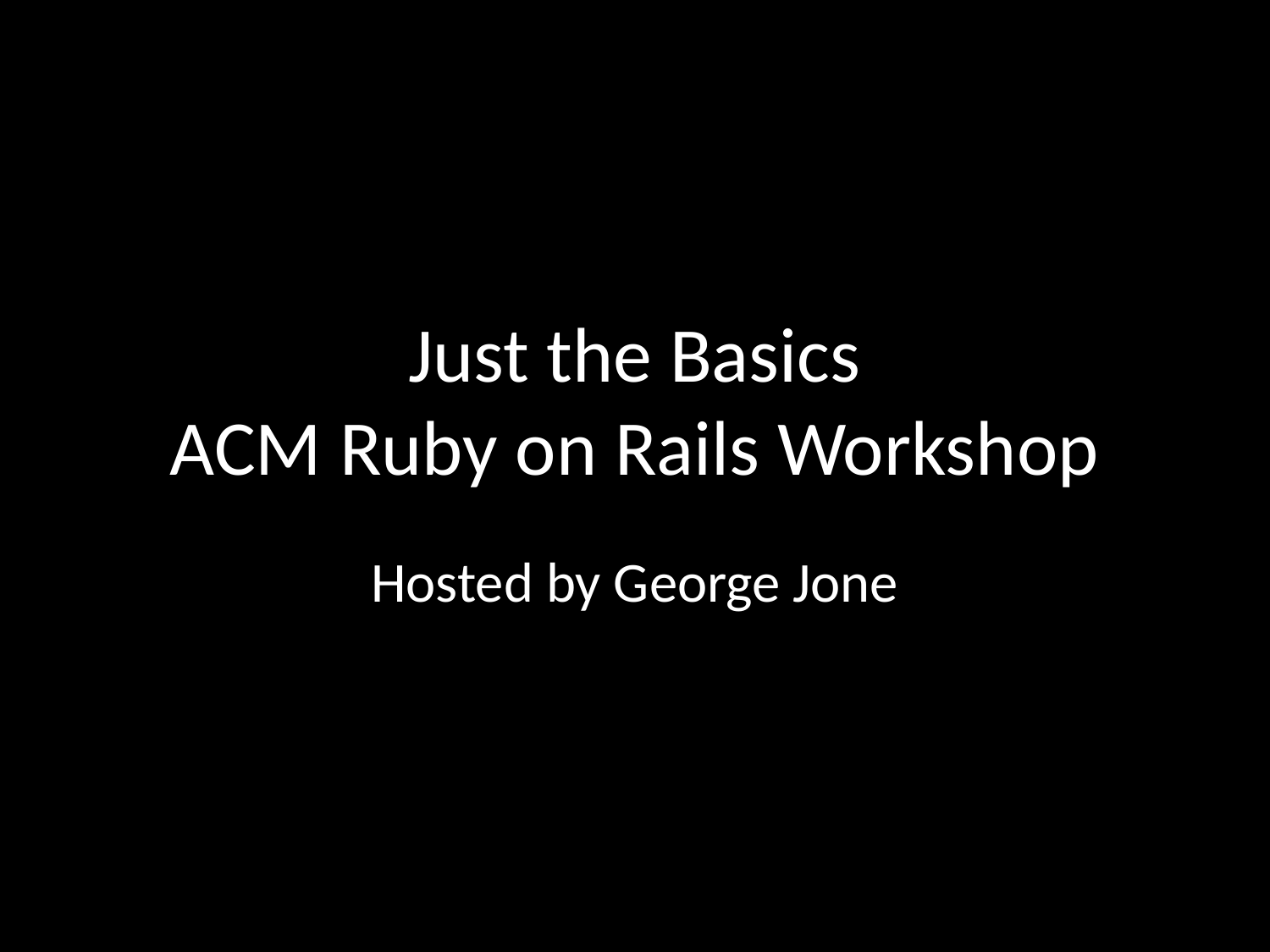

# Just the Basics ACM Ruby on Rails Workshop
Hosted by George Jone